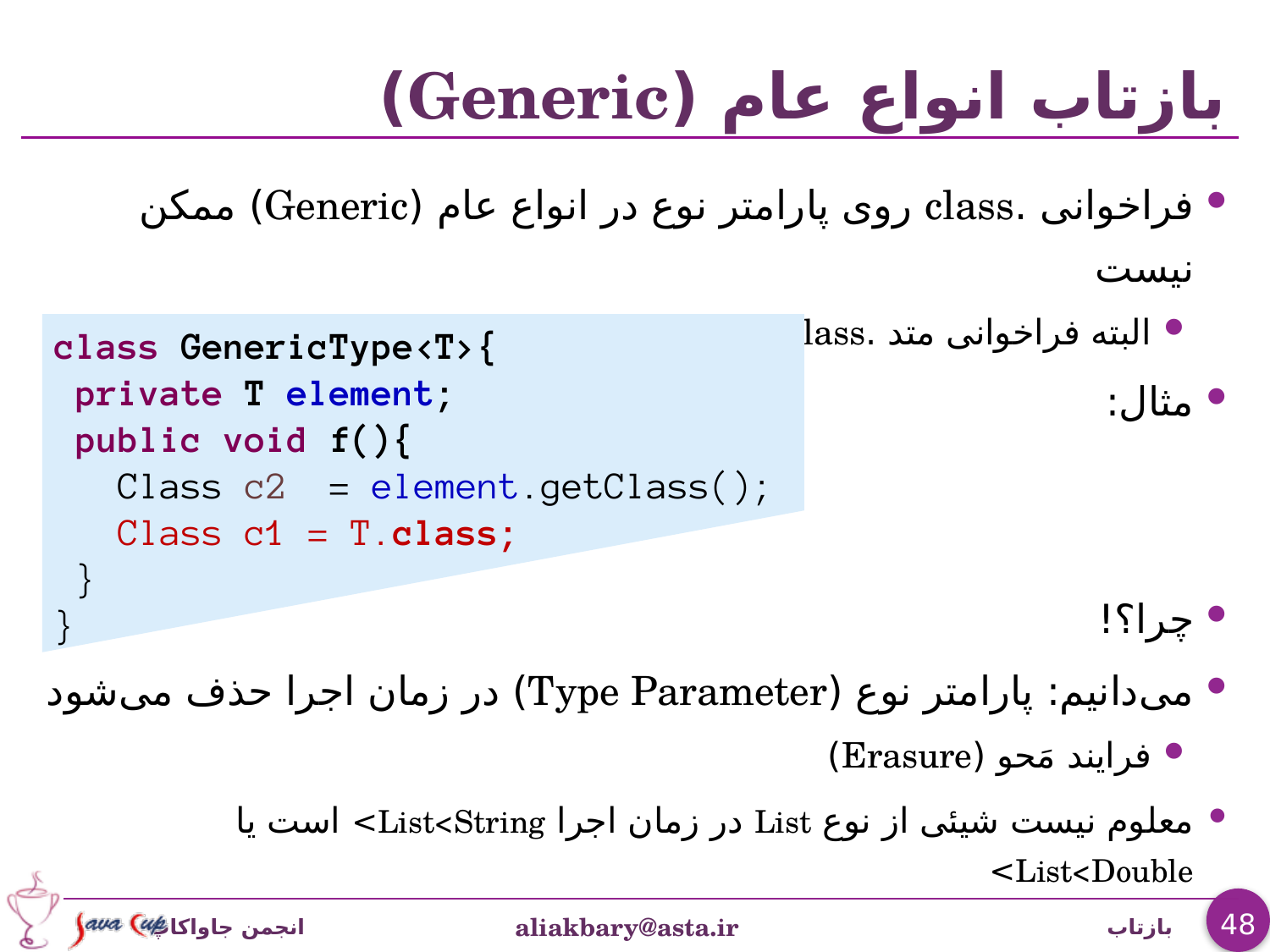

# بازتاب انواع عام (Generic)
فراخوانی .class روی پارامتر نوع در انواع عام (Generic) ممکن نیست
البته فراخوانی متد .getClass() روی هر شیئی ممکن است
مثال:

چرا؟!
می‌دانیم: پارامتر نوع (Type Parameter) در زمان اجرا حذف می‌شود
فرایند مَحو (Erasure)
معلوم نیست شیئی از نوع List در زمان اجرا List<String> است یا List<Double>

class GenericType<T>{
 private T element;
 public void f(){
   Class c2  = element.getClass();
   Class c1 = T.class;
 }
}